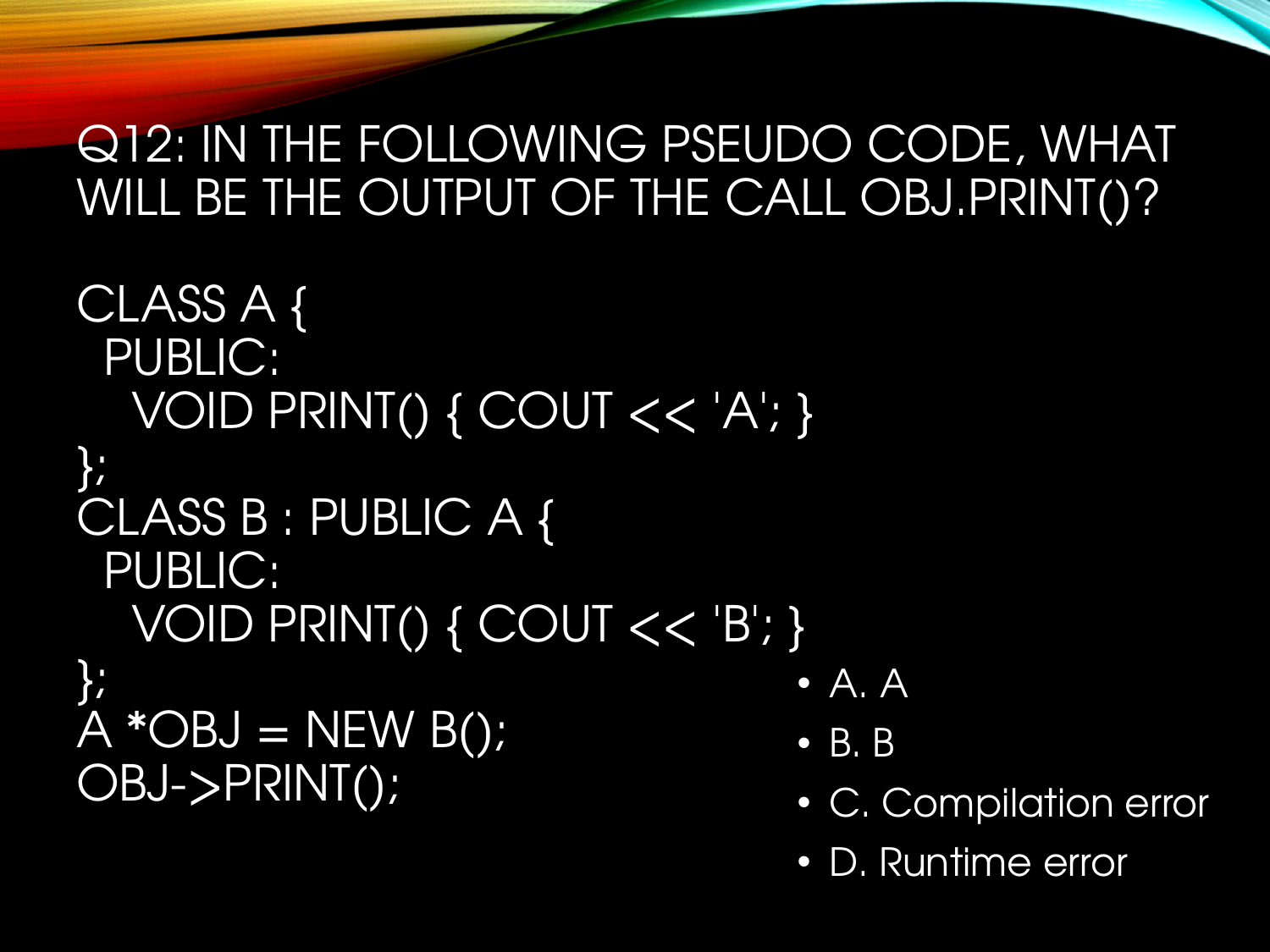

# Q12: In the following pseudo code, what will be the output of the call obj.print()?

class A {
  public:
    void print() { cout << 'A'; }
};
class B : public A {
  public:
    void print() { cout << 'B'; }
};
A *obj = new B();
obj->print();

A. A
B. B
C. Compilation error
D. Runtime error